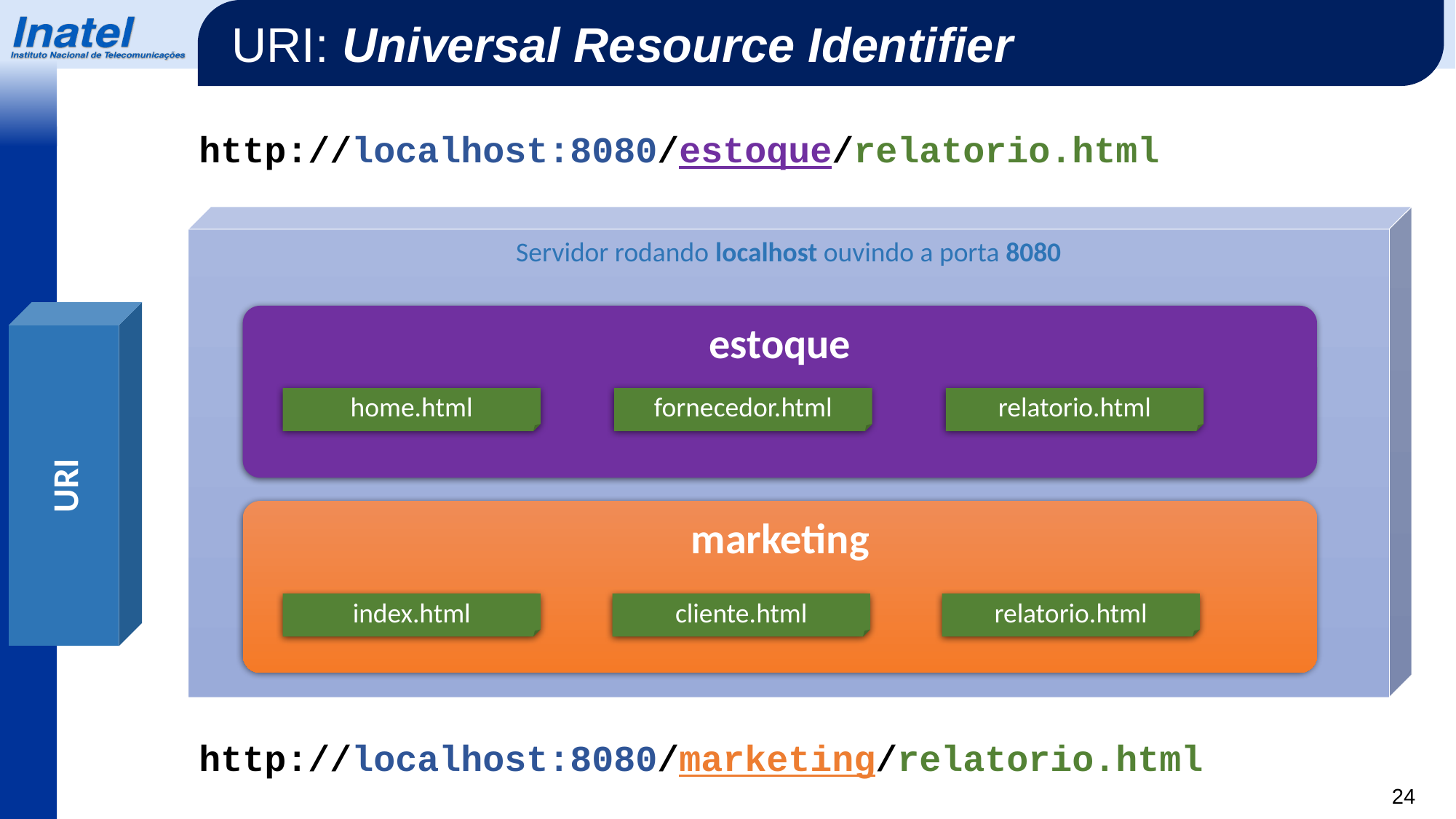

URI: Universal Resource Identifier
http://localhost:8080/estoque/relatorio.html
Servidor rodando localhost ouvindo a porta 8080
URI
estoque
home.html
fornecedor.html
relatorio.html
marketing
index.html
cliente.html
relatorio.html
http://localhost:8080/marketing/relatorio.html